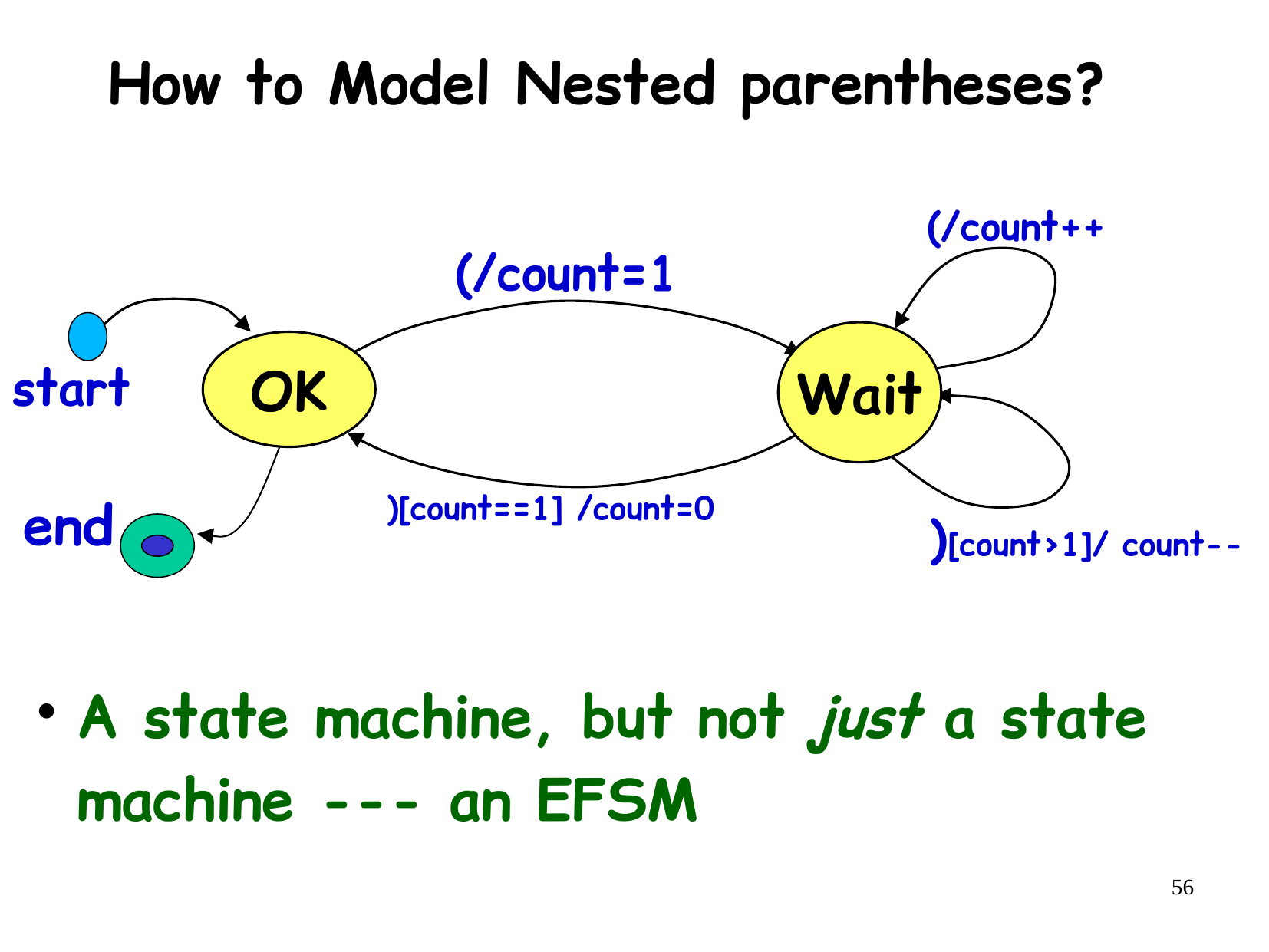

How to Model Nested parentheses?
(/count++
(/count=1

Wait

OK
start

)[count==1] /count=0
end
   )[count>1]/ count--

A state machine, but not just a state machine --- an EFSM